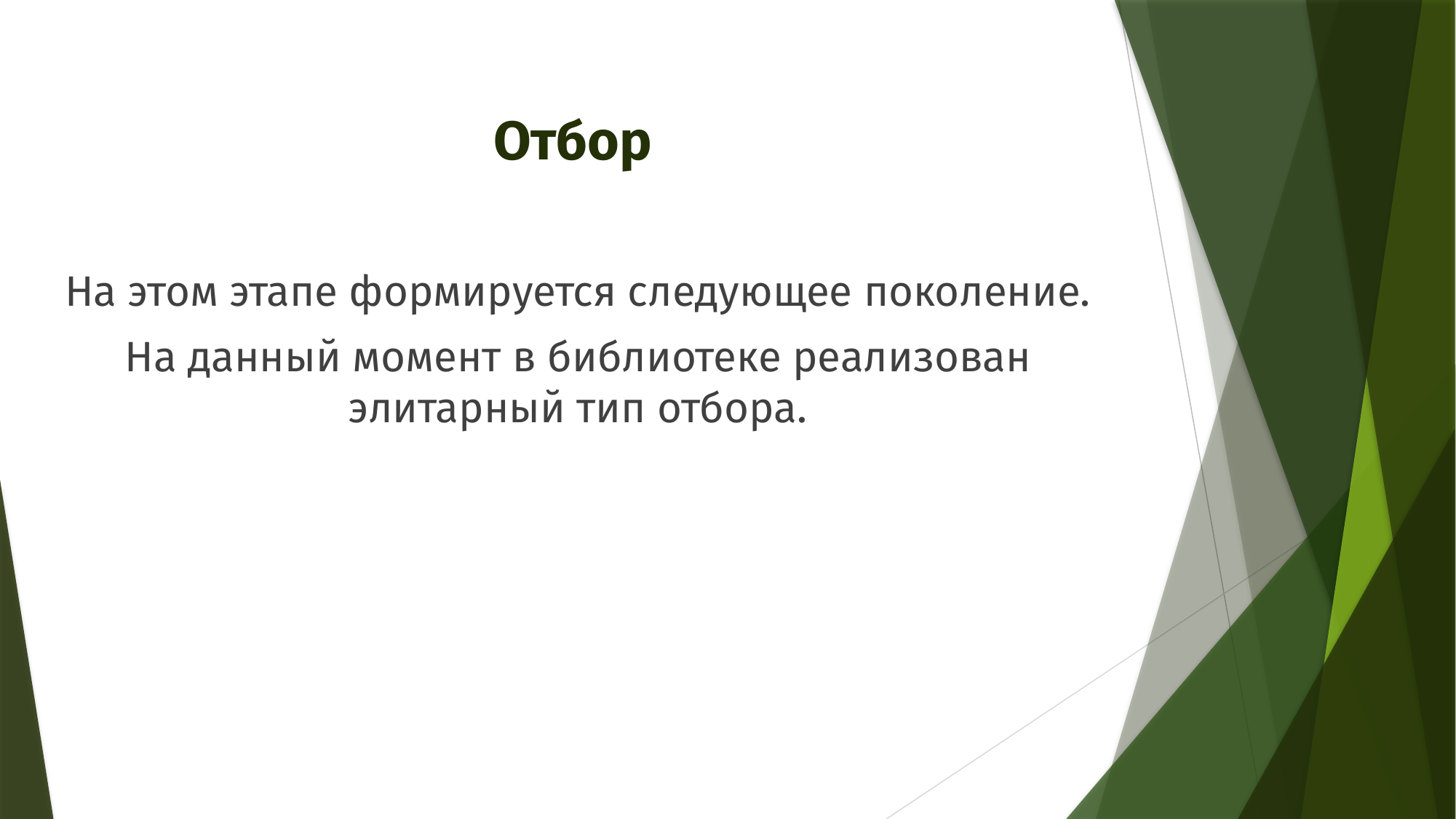

# Отбор
На этом этапе формируется следующее поколение.
На данный момент в библиотеке реализован элитарный тип отбора.